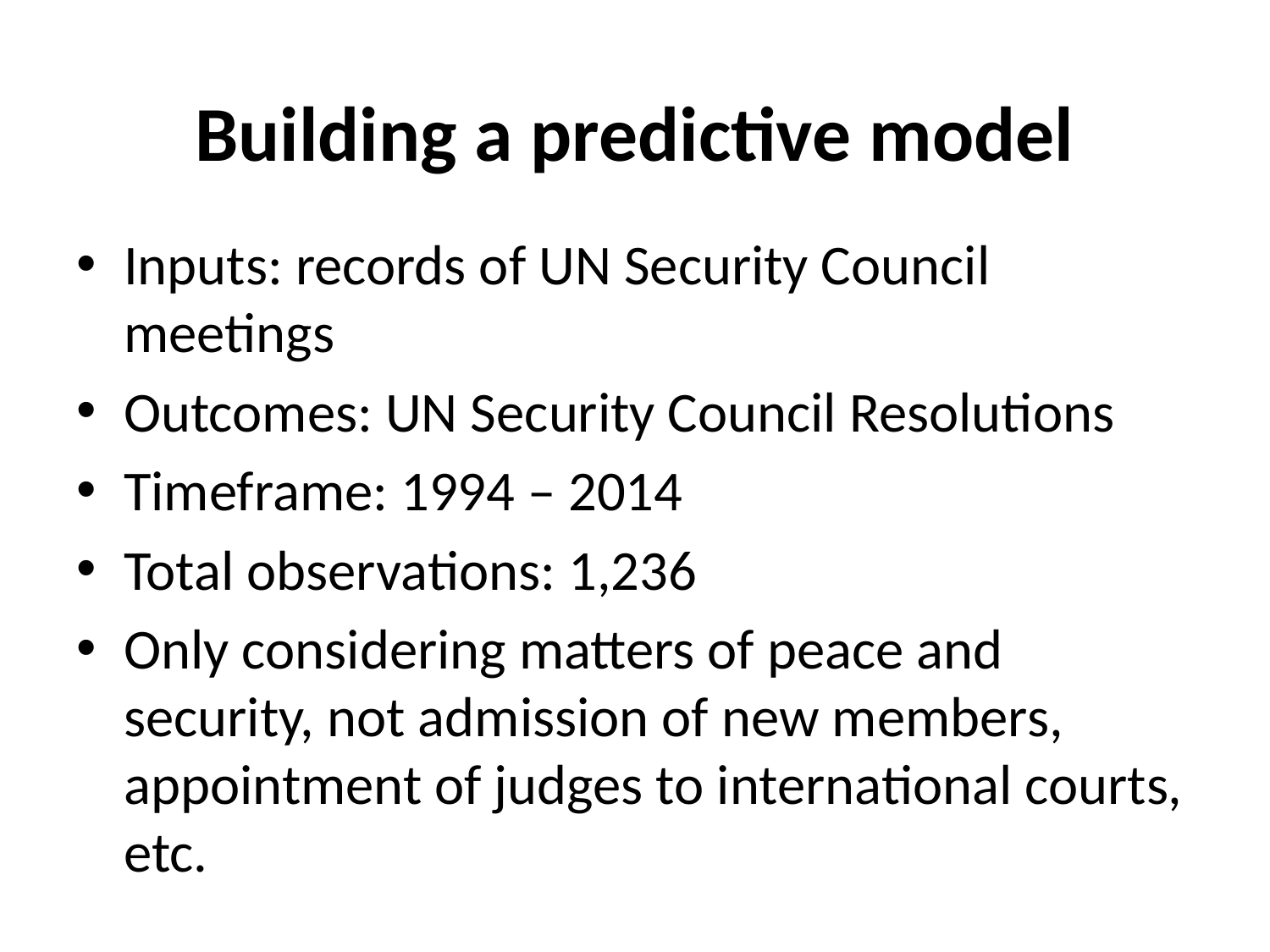

# Building a predictive model
Inputs: records of UN Security Council meetings
Outcomes: UN Security Council Resolutions
Timeframe: 1994 – 2014
Total observations: 1,236
Only considering matters of peace and security, not admission of new members, appointment of judges to international courts, etc.